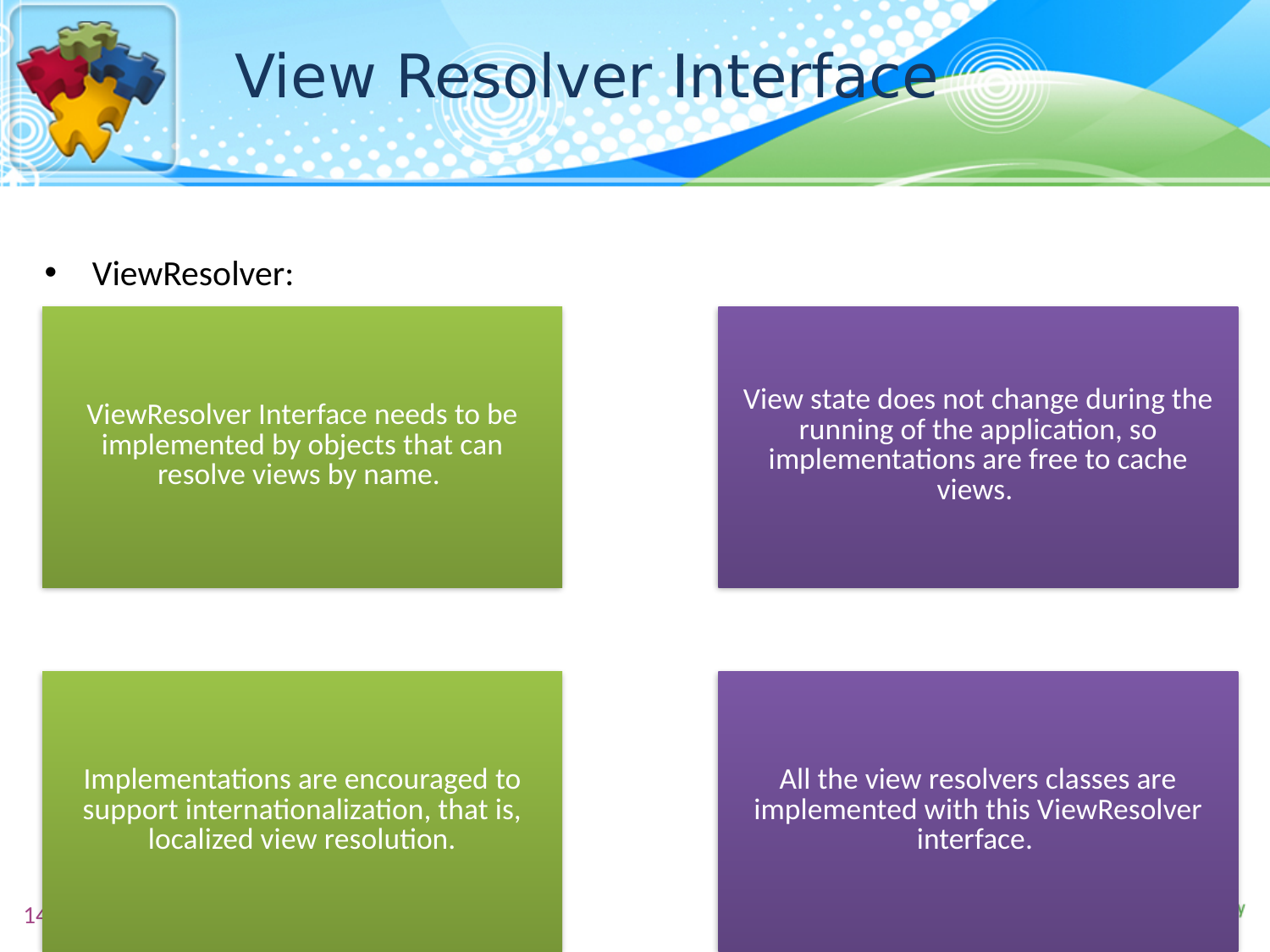

# View Resolver Interface
ViewResolver:

ViewResolver Interface needs to be implemented by objects that can resolve views by name.
Implementations are encouraged to support internationalization, that is, localized view resolution.
All the view resolvers classes are implemented with this ViewResolver interface.
View state does not change during the running of the application, so implementations are free to cache views.
143